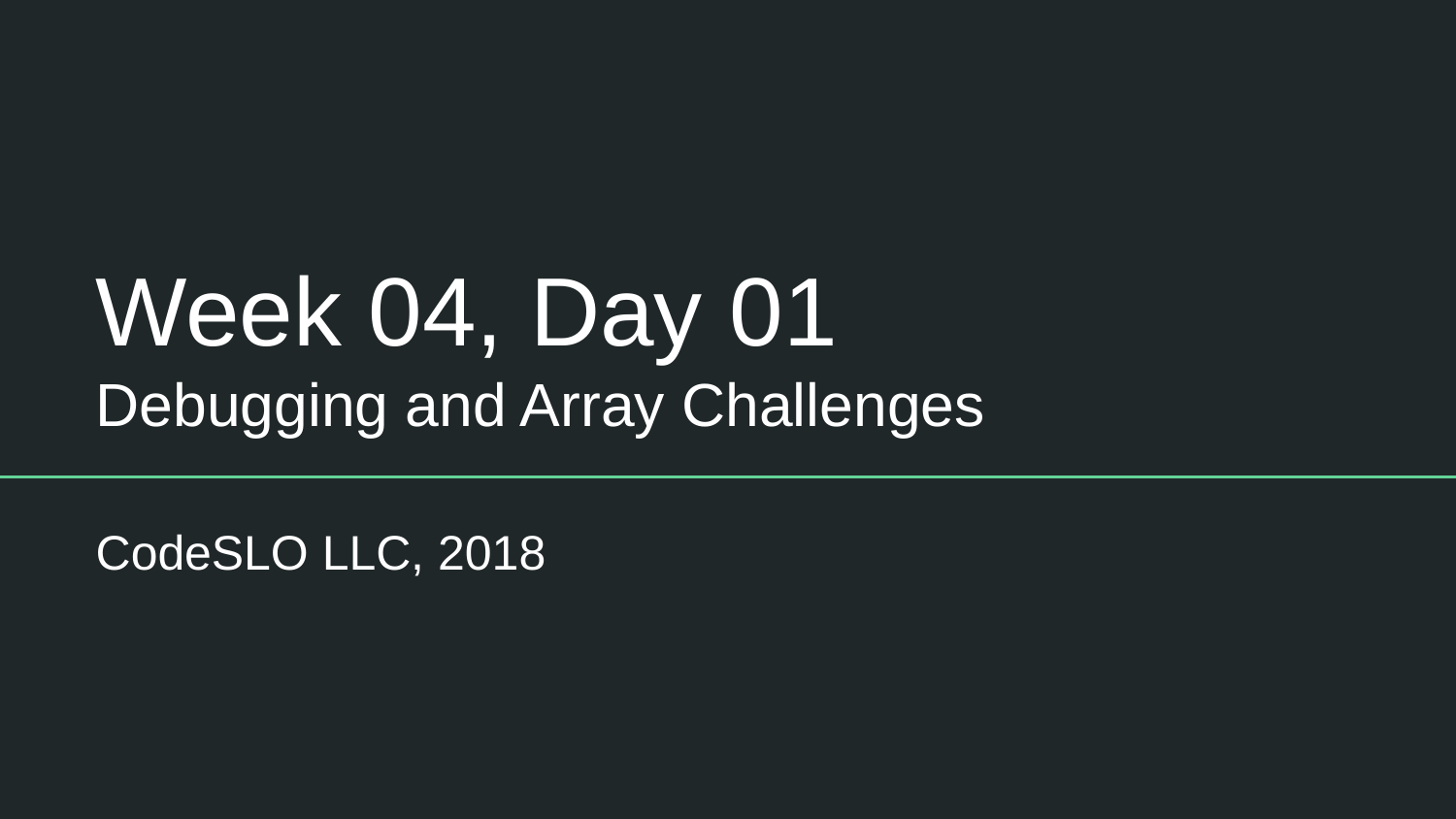

# Week 04, Day 01
Debugging and Array Challenges
CodeSLO LLC, 2018